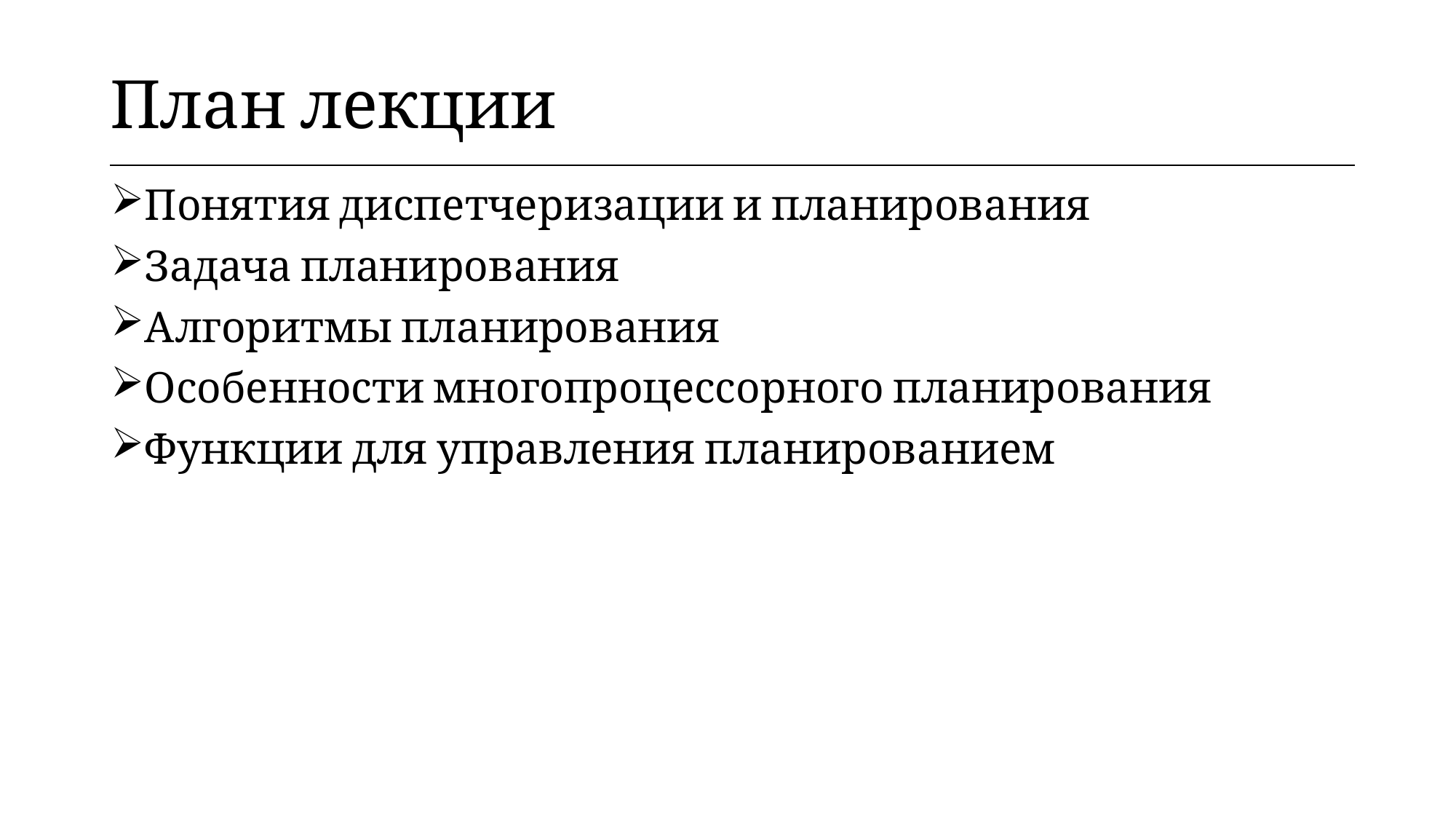

| План лекции |
| --- |
Понятия диспетчеризации и планирования
Задача планирования
Алгоритмы планирования
Особенности многопроцессорного планирования
Функции для управления планированием